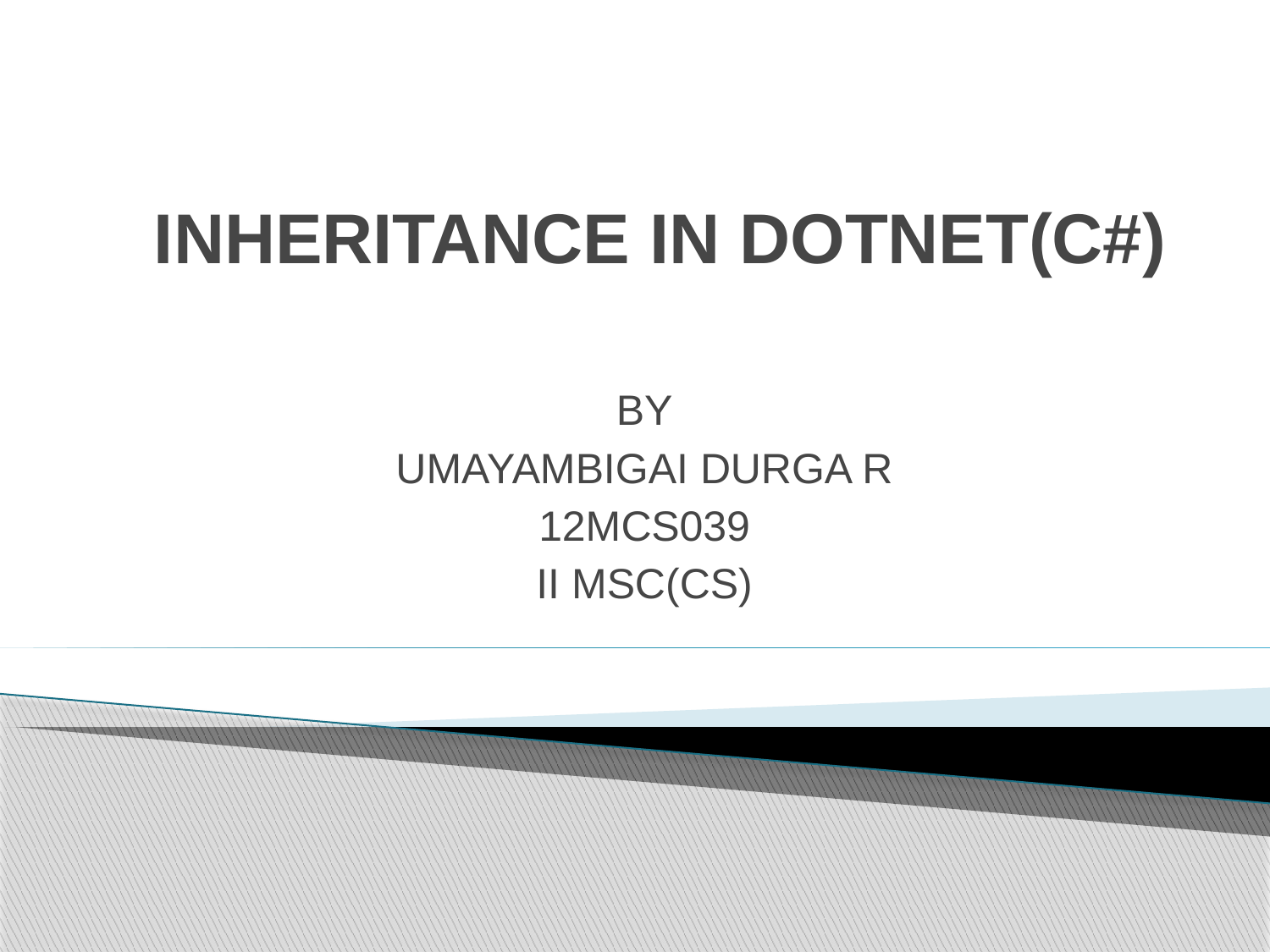

# INHERITANCE IN DOTNET(C#)
BY
UMAYAMBIGAI DURGA R
12MCS039
II MSC(CS)